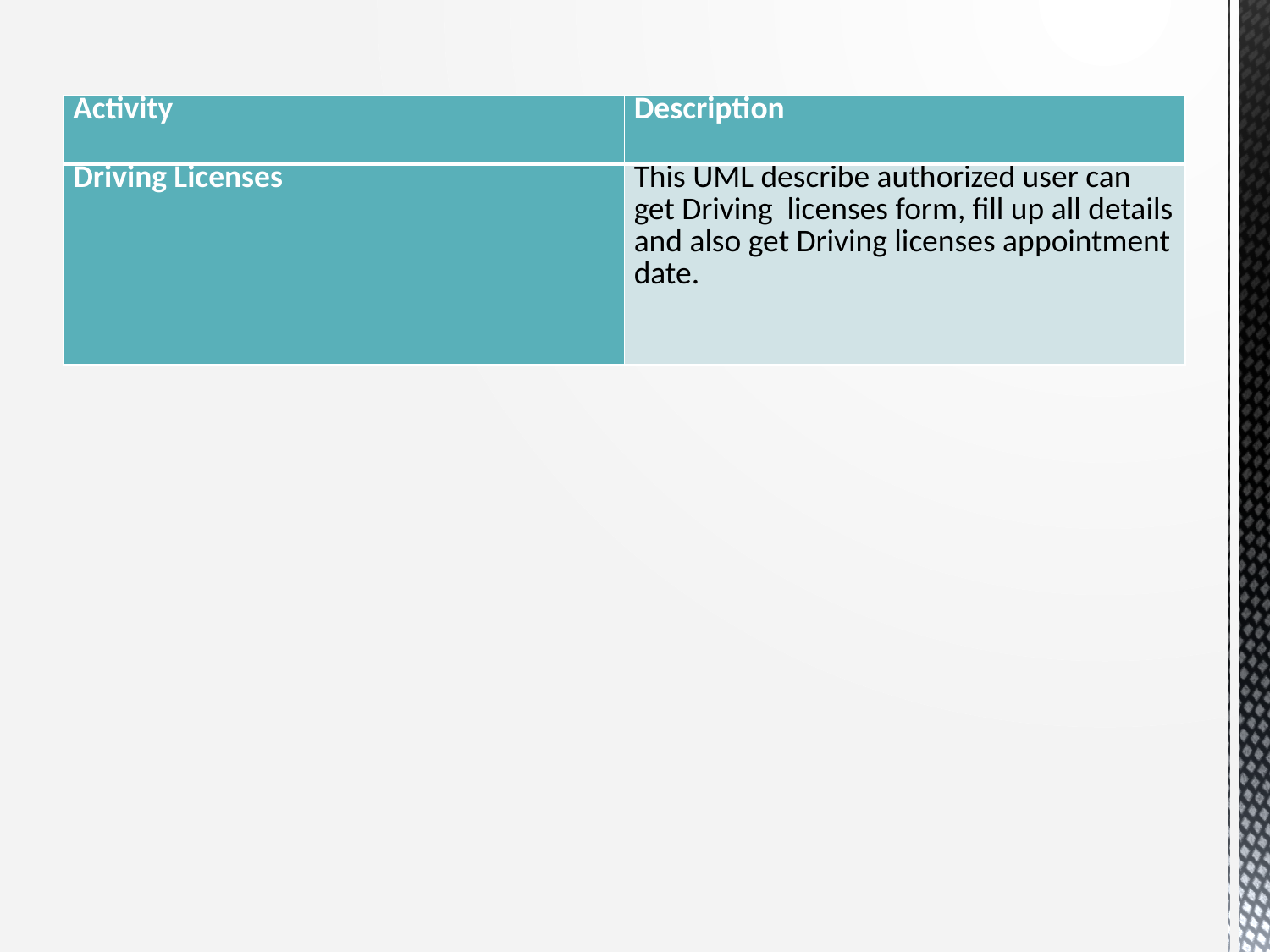

| Activity | Description |
| --- | --- |
| Driving Licenses | This UML describe authorized user can get Driving licenses form, fill up all details and also get Driving licenses appointment date. |
#